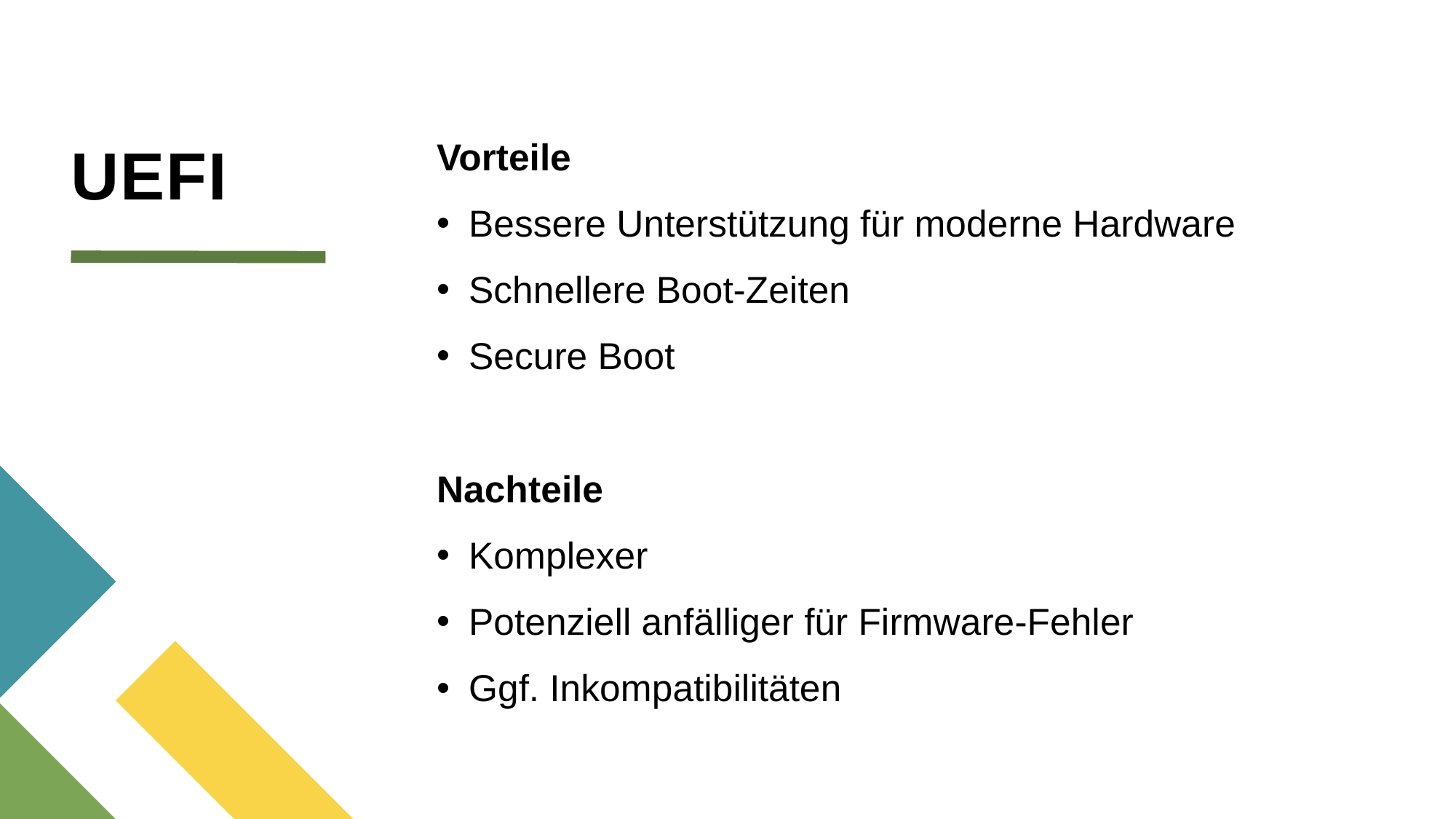

# UEFI
Vorteile
Bessere Unterstützung für moderne Hardware
Schnellere Boot-Zeiten
Secure Boot

Nachteile
Komplexer
Potenziell anfälliger für Firmware-Fehler
Ggf. Inkompatibilitäten